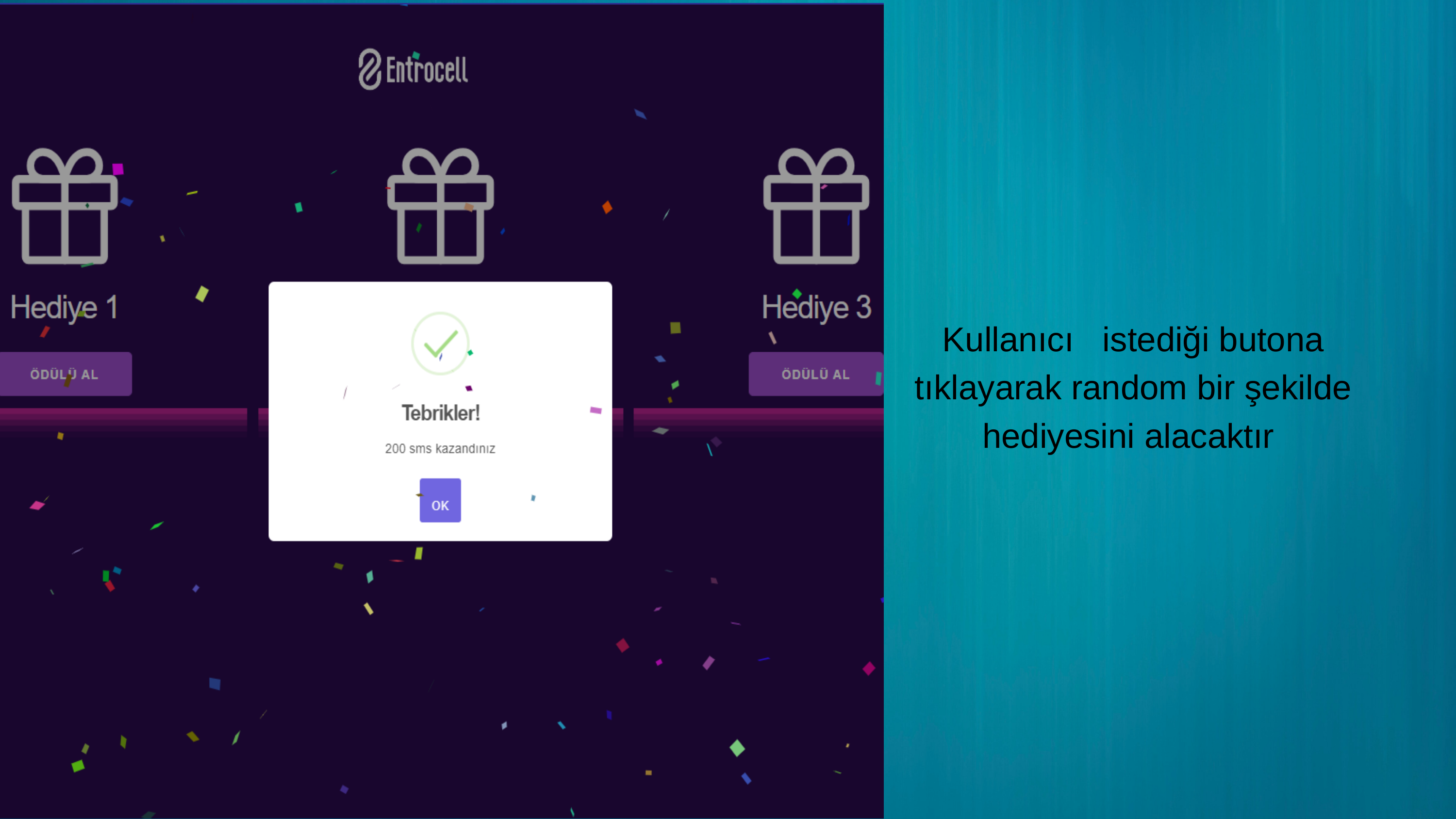

Kullanıcı   istediği butona tıklayarak random bir şekilde hediyesini alacaktır